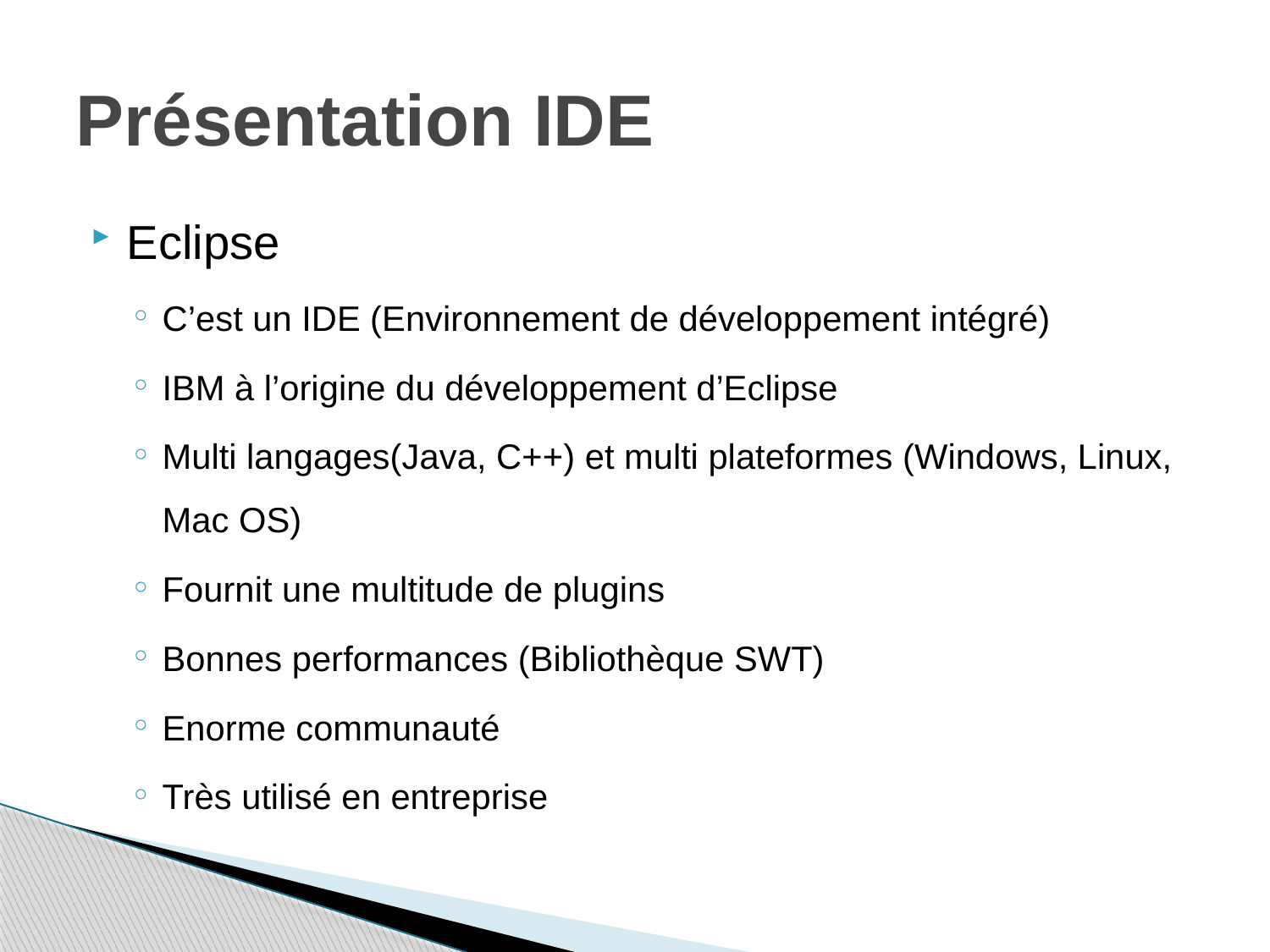

# Présentation IDE
Eclipse
C’est un IDE (Environnement de développement intégré)
IBM à l’origine du développement d’Eclipse
Multi langages(Java, C++) et multi plateformes (Windows, Linux, Mac OS)
Fournit une multitude de plugins
Bonnes performances (Bibliothèque SWT)
Enorme communauté
Très utilisé en entreprise